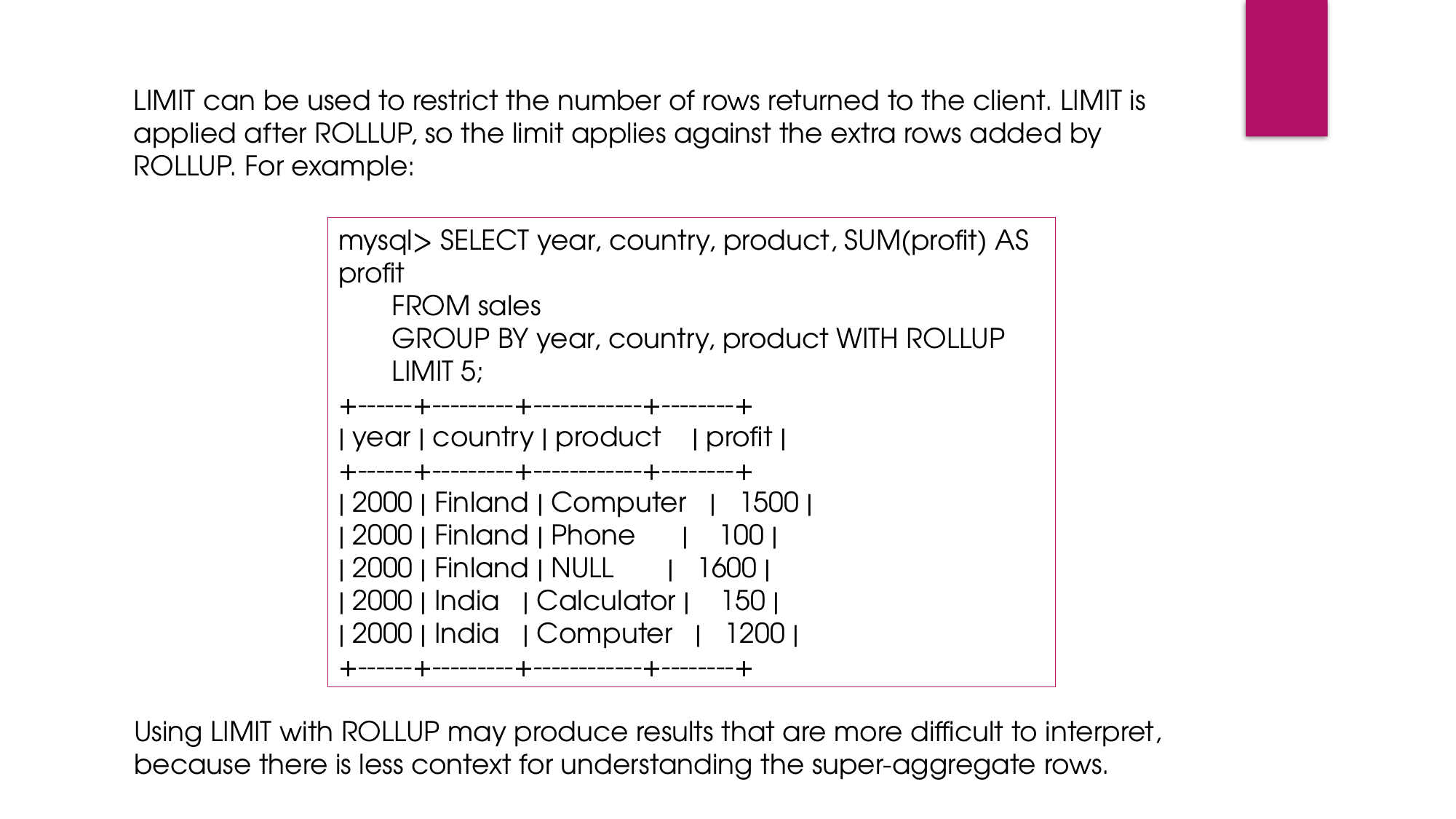

LIMIT can be used to restrict the number of rows returned to the client. LIMIT is applied after ROLLUP, so the limit applies against the extra rows added by ROLLUP. For example:
mysql> SELECT year, country, product, SUM(profit) AS profit
       FROM sales
       GROUP BY year, country, product WITH ROLLUP
       LIMIT 5;
+------+---------+------------+--------+
| year | country | product    | profit |
+------+---------+------------+--------+
| 2000 | Finland | Computer   |   1500 |
| 2000 | Finland | Phone      |    100 |
| 2000 | Finland | NULL       |   1600 |
| 2000 | India   | Calculator |    150 |
| 2000 | India   | Computer   |   1200 |
+------+---------+------------+--------+
Using LIMIT with ROLLUP may produce results that are more difficult to interpret, because there is less context for understanding the super-aggregate rows.